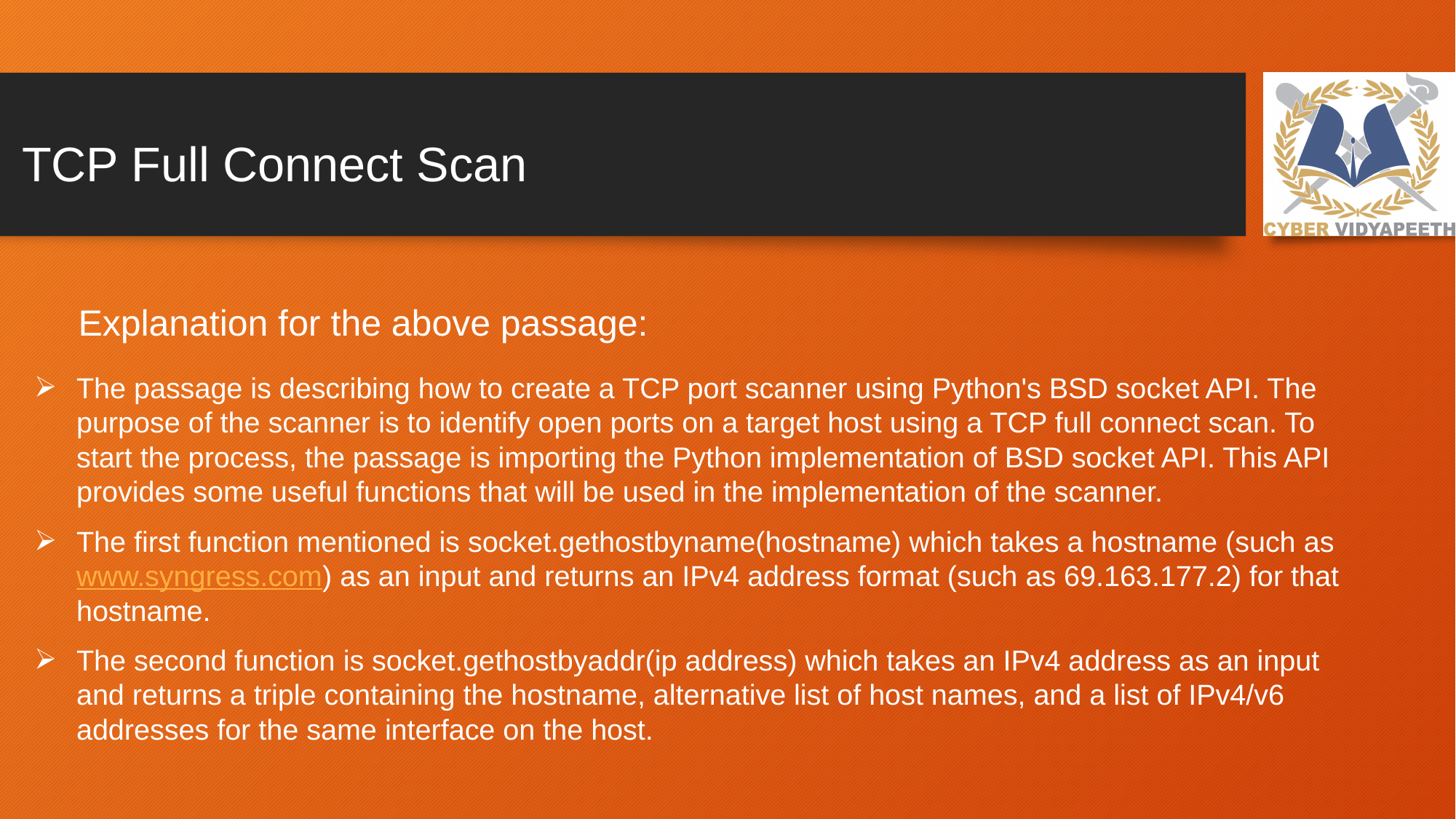

# TCP Full Connect Scan
Explanation for the above passage:
The passage is describing how to create a TCP port scanner using Python's BSD socket API. The purpose of the scanner is to identify open ports on a target host using a TCP full connect scan. To start the process, the passage is importing the Python implementation of BSD socket API. This API provides some useful functions that will be used in the implementation of the scanner.
The first function mentioned is socket.gethostbyname(hostname) which takes a hostname (such as www.syngress.com) as an input and returns an IPv4 address format (such as 69.163.177.2) for that hostname.
The second function is socket.gethostbyaddr(ip address) which takes an IPv4 address as an input and returns a triple containing the hostname, alternative list of host names, and a list of IPv4/v6 addresses for the same interface on the host.